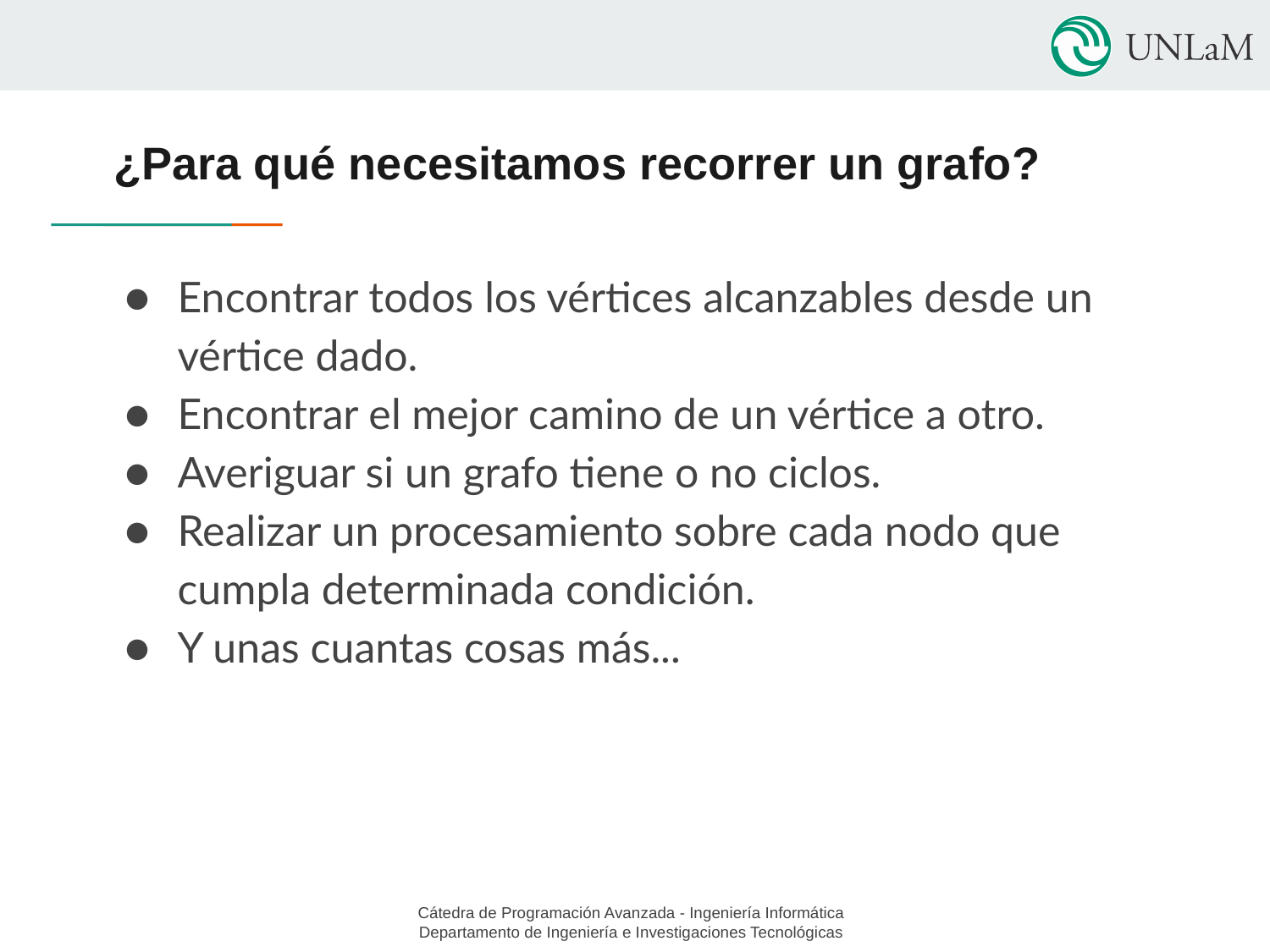

# ¿Para qué necesitamos recorrer un grafo?
Encontrar todos los vértices alcanzables desde un vértice dado.
Encontrar el mejor camino de un vértice a otro.
Averiguar si un grafo tiene o no ciclos.
Realizar un procesamiento sobre cada nodo que cumpla determinada condición.
Y unas cuantas cosas más...